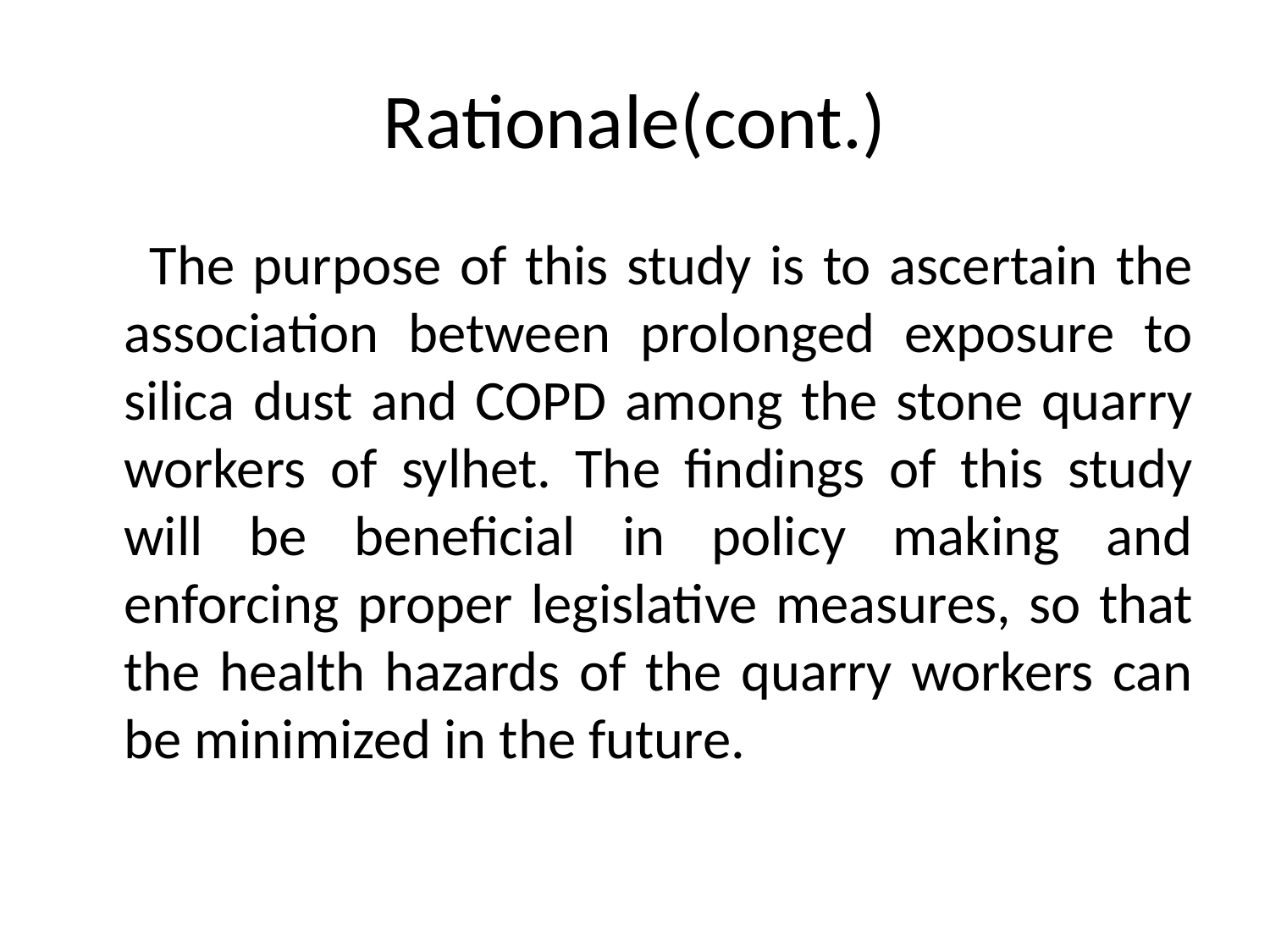

# Rationale(cont.)
    The purpose of this study is to ascertain the association between prolonged exposure to silica dust and COPD among the stone quarry workers of sylhet. The findings of this study will be beneficial in policy making and enforcing proper legislative measures, so that the health hazards of the quarry workers can be minimized in the future.